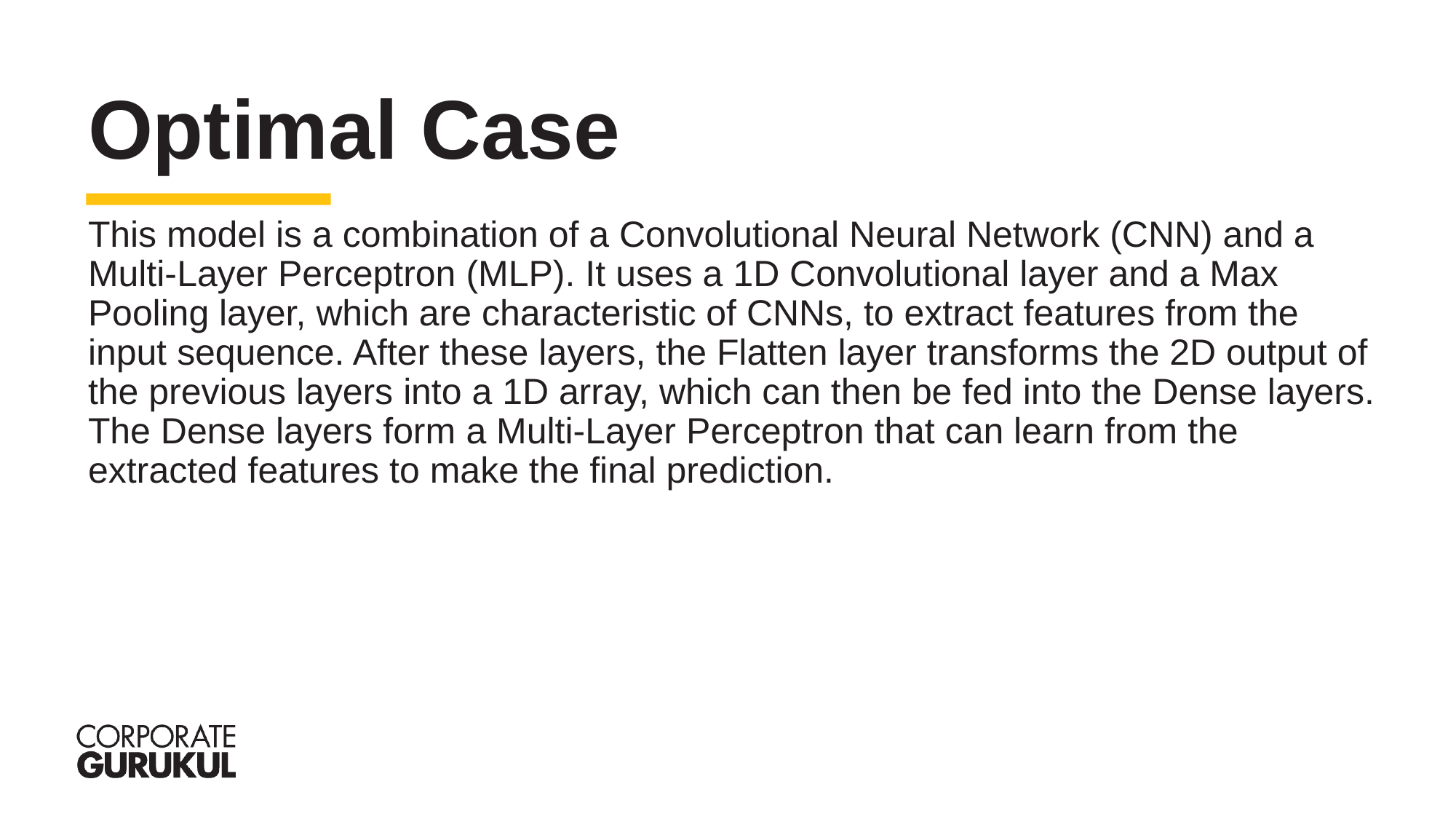

Optimal Case
This model is a combination of a Convolutional Neural Network (CNN) and a Multi-Layer Perceptron (MLP). It uses a 1D Convolutional layer and a Max Pooling layer, which are characteristic of CNNs, to extract features from the input sequence. After these layers, the Flatten layer transforms the 2D output of the previous layers into a 1D array, which can then be fed into the Dense layers. The Dense layers form a Multi-Layer Perceptron that can learn from the extracted features to make the final prediction.